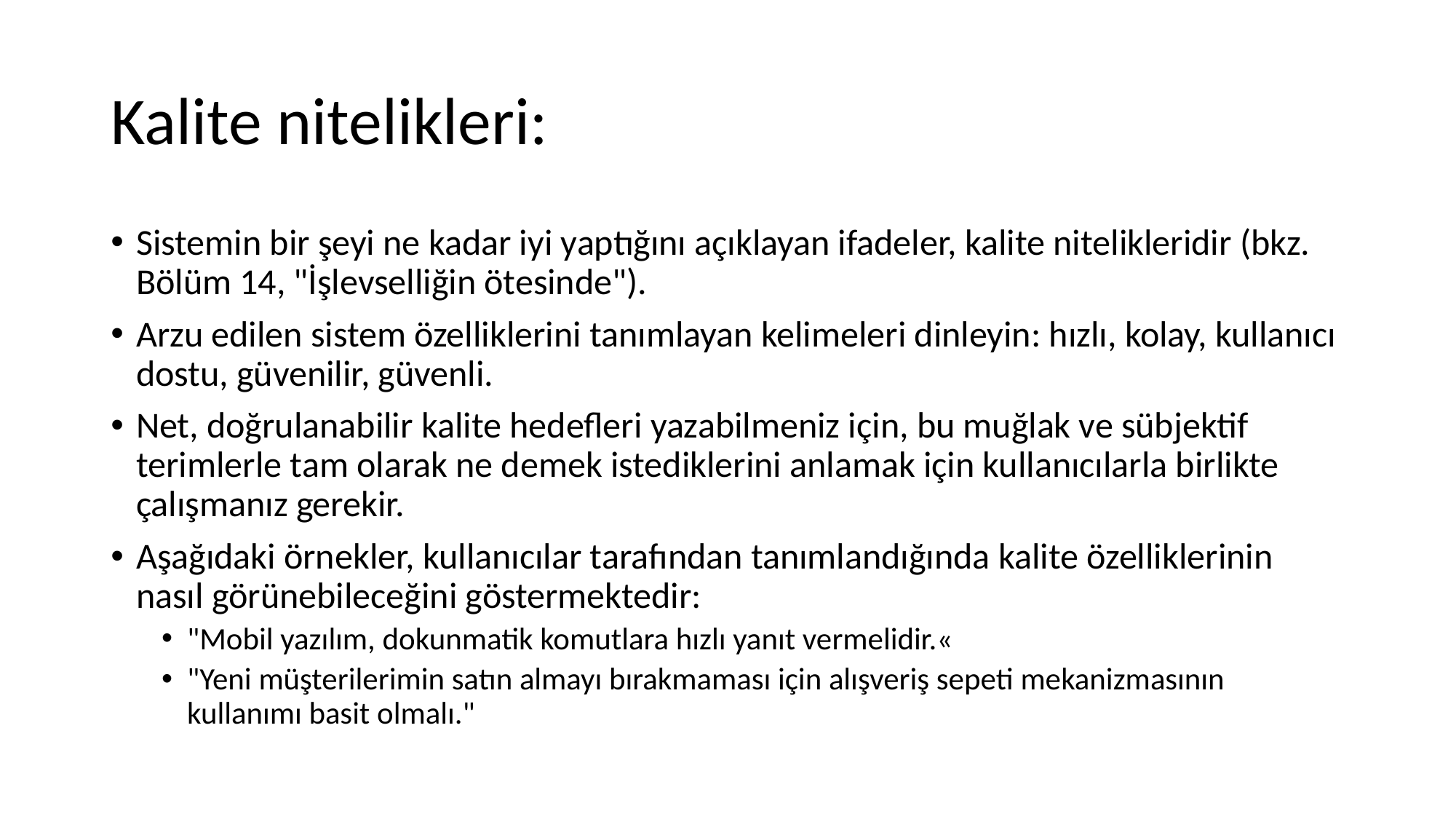

# Kalite nitelikleri:
Sistemin bir şeyi ne kadar iyi yaptığını açıklayan ifadeler, kalite nitelikleridir (bkz. Bölüm 14, "İşlevselliğin ötesinde").
Arzu edilen sistem özelliklerini tanımlayan kelimeleri dinleyin: hızlı, kolay, kullanıcı dostu, güvenilir, güvenli.
Net, doğrulanabilir kalite hedefleri yazabilmeniz için, bu muğlak ve sübjektif terimlerle tam olarak ne demek istediklerini anlamak için kullanıcılarla birlikte çalışmanız gerekir.
Aşağıdaki örnekler, kullanıcılar tarafından tanımlandığında kalite özelliklerinin nasıl görünebileceğini göstermektedir:
"Mobil yazılım, dokunmatik komutlara hızlı yanıt vermelidir.«
"Yeni müşterilerimin satın almayı bırakmaması için alışveriş sepeti mekanizmasının kullanımı basit olmalı."